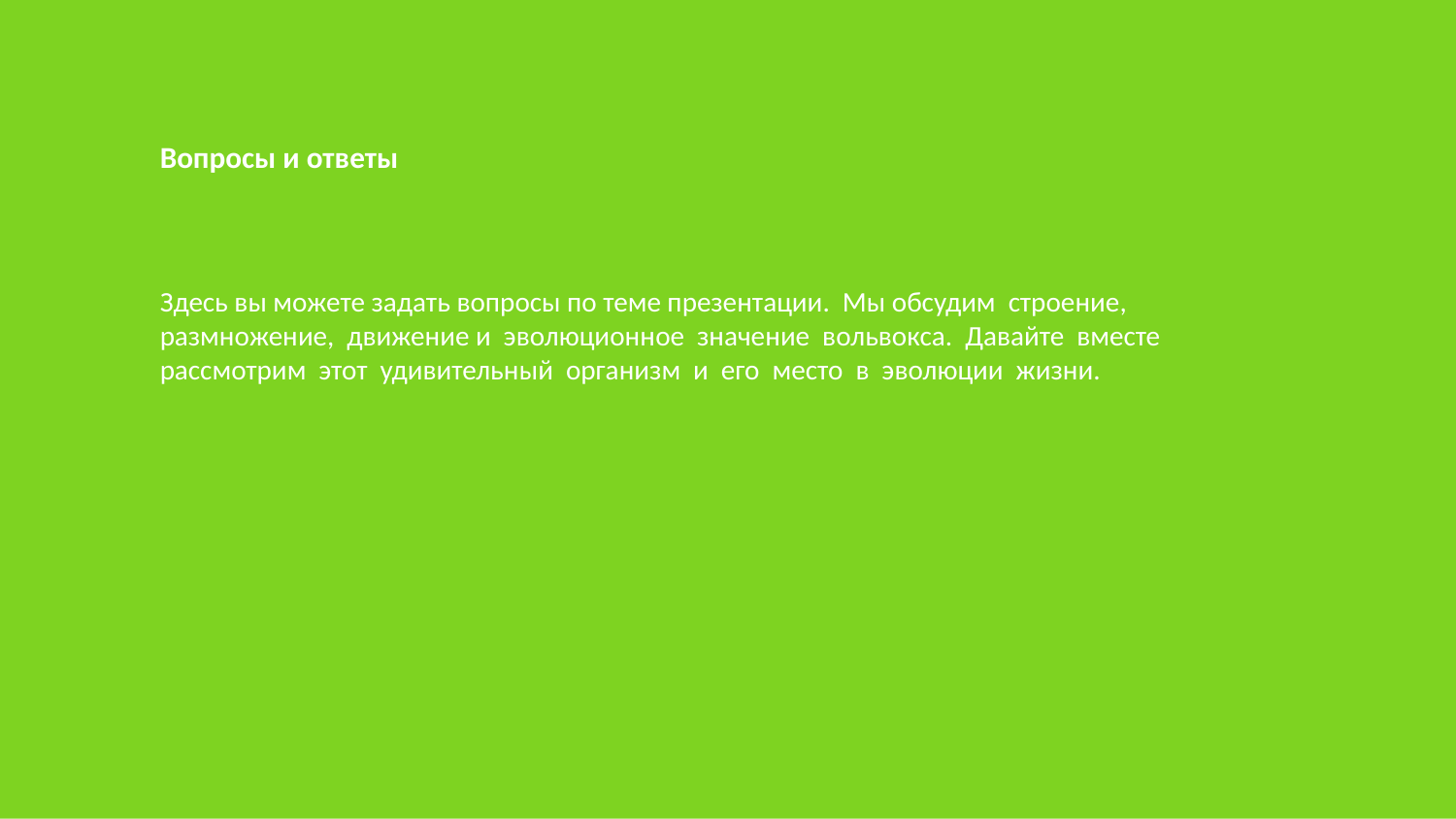

Вопросы и ответы
Здесь вы можете задать вопросы по теме презентации.  Мы обсудим  строение,  размножение,  движение и  эволюционное  значение  вольвокса.  Давайте  вместе  рассмотрим  этот  удивительный  организм  и  его  место  в  эволюции  жизни.